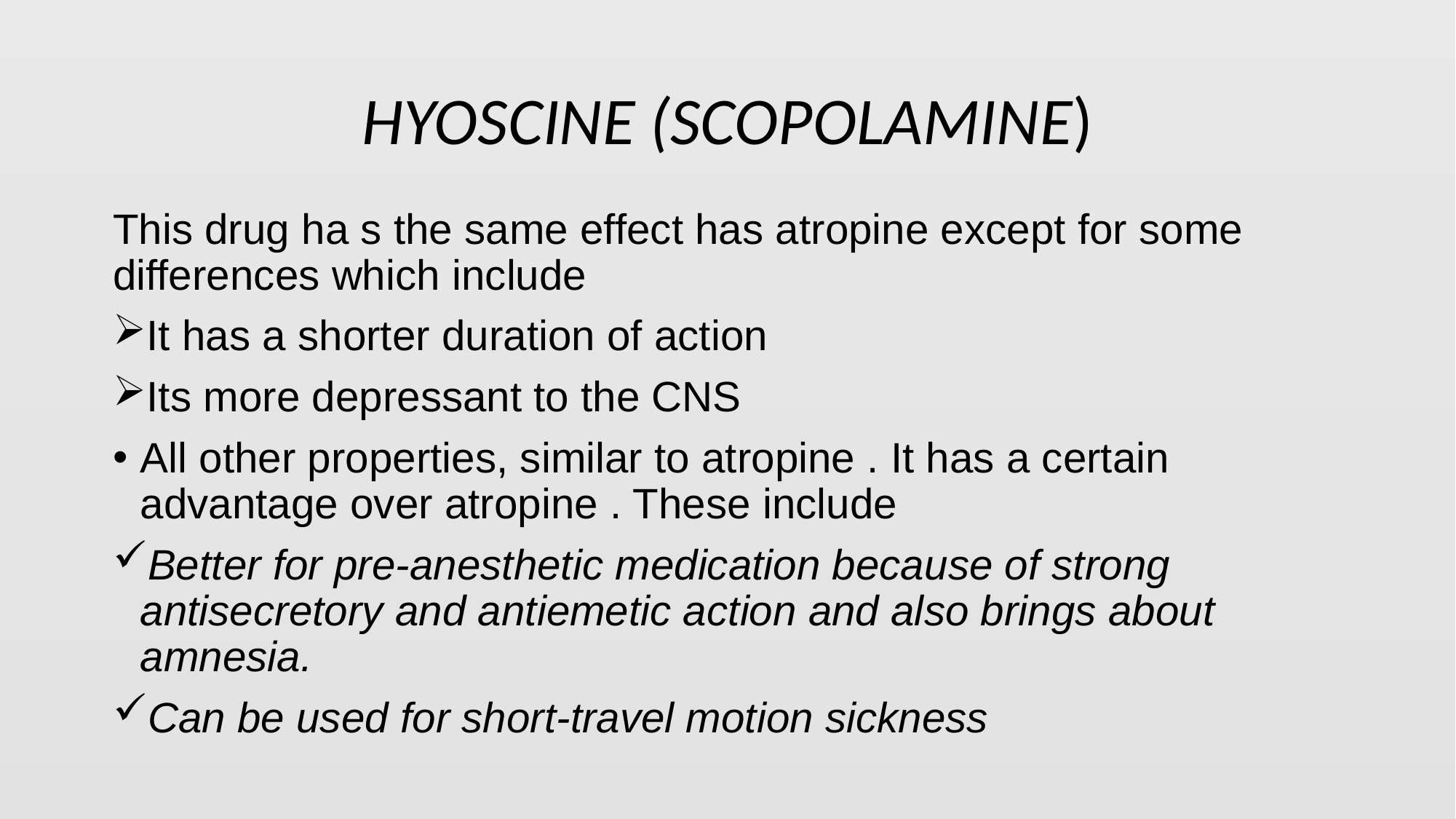

# HYOSCINE (SCOPOLAMINE)
This drug ha s the same effect has atropine except for some differences which include
It has a shorter duration of action
Its more depressant to the CNS
All other properties, similar to atropine . It has a certain advantage over atropine . These include
Better for pre-anesthetic medication because of strong antisecretory and antiemetic action and also brings about amnesia.
Can be used for short-travel motion sickness